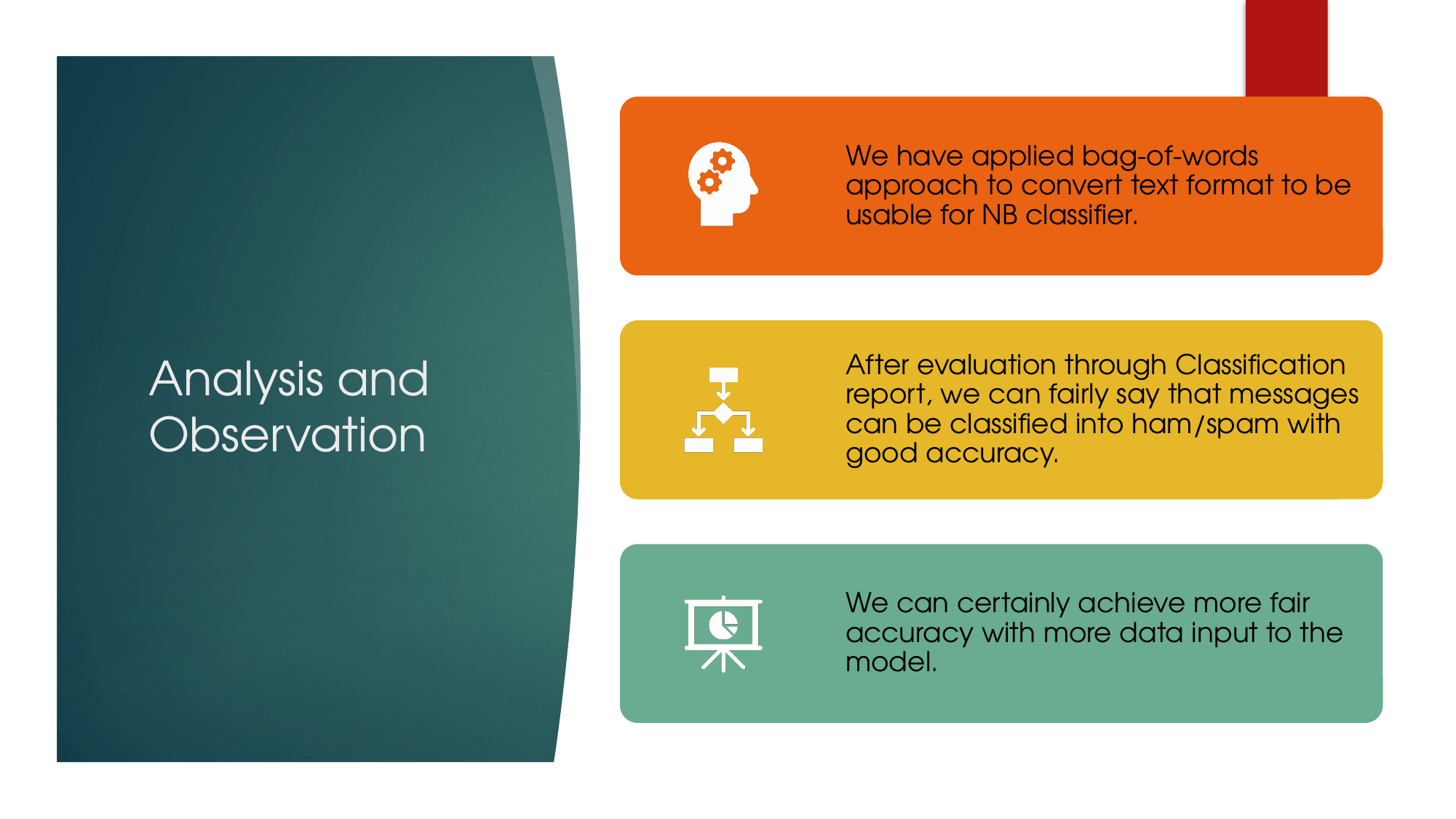

We have applied bag-of-words approach to convert text format to be usable for NB classifier.
After evaluation through Classification report, we can fairly say that messages can be classified into ham/spam with good accuracy.
We can certainly achieve more fair accuracy with more data input to the model.
# Analysis and Observation